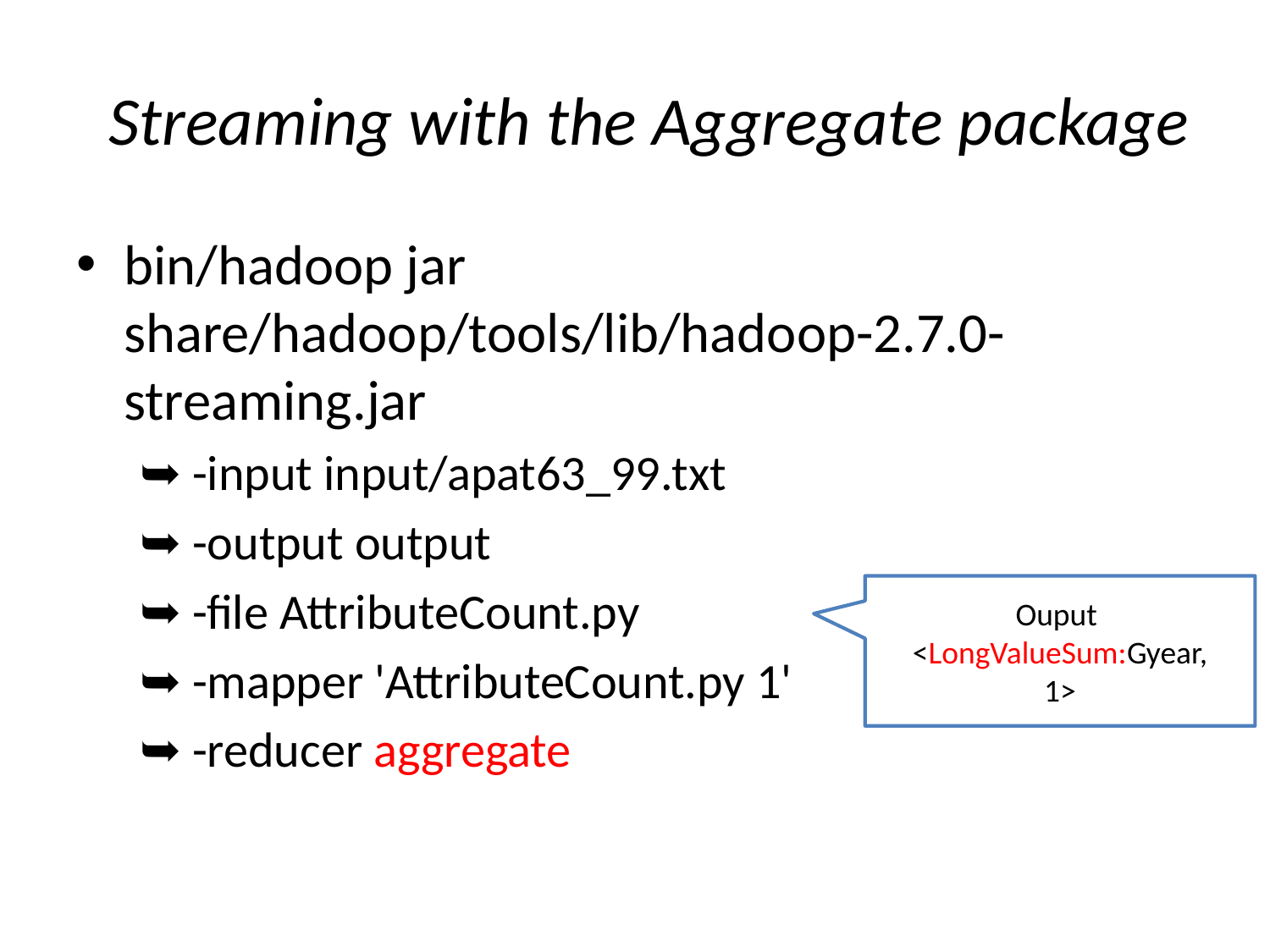

# Streaming with the Aggregate package
bin/hadoop jar share/hadoop/tools/lib/hadoop-2.7.0-streaming.jar
➥ -input input/apat63_99.txt
➥ -output output
➥ -file AttributeCount.py
➥ -mapper 'AttributeCount.py 1'
➥ -reducer aggregate
Ouput
<LongValueSum:Gyear,
1>